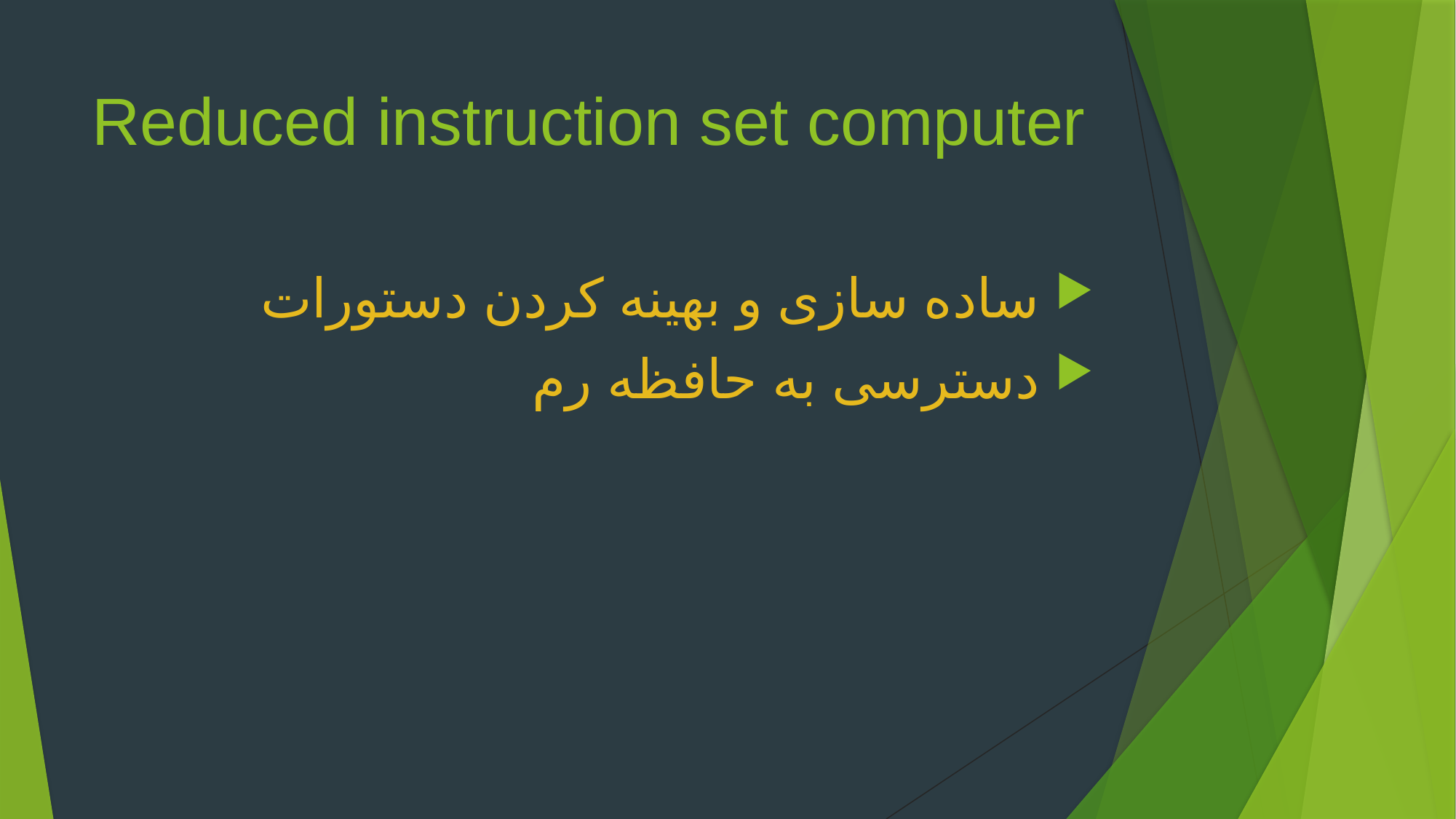

# Reduced instruction set computer
 ساده سازی و بهینه کردن دستورات
 دسترسی به حافظه رم